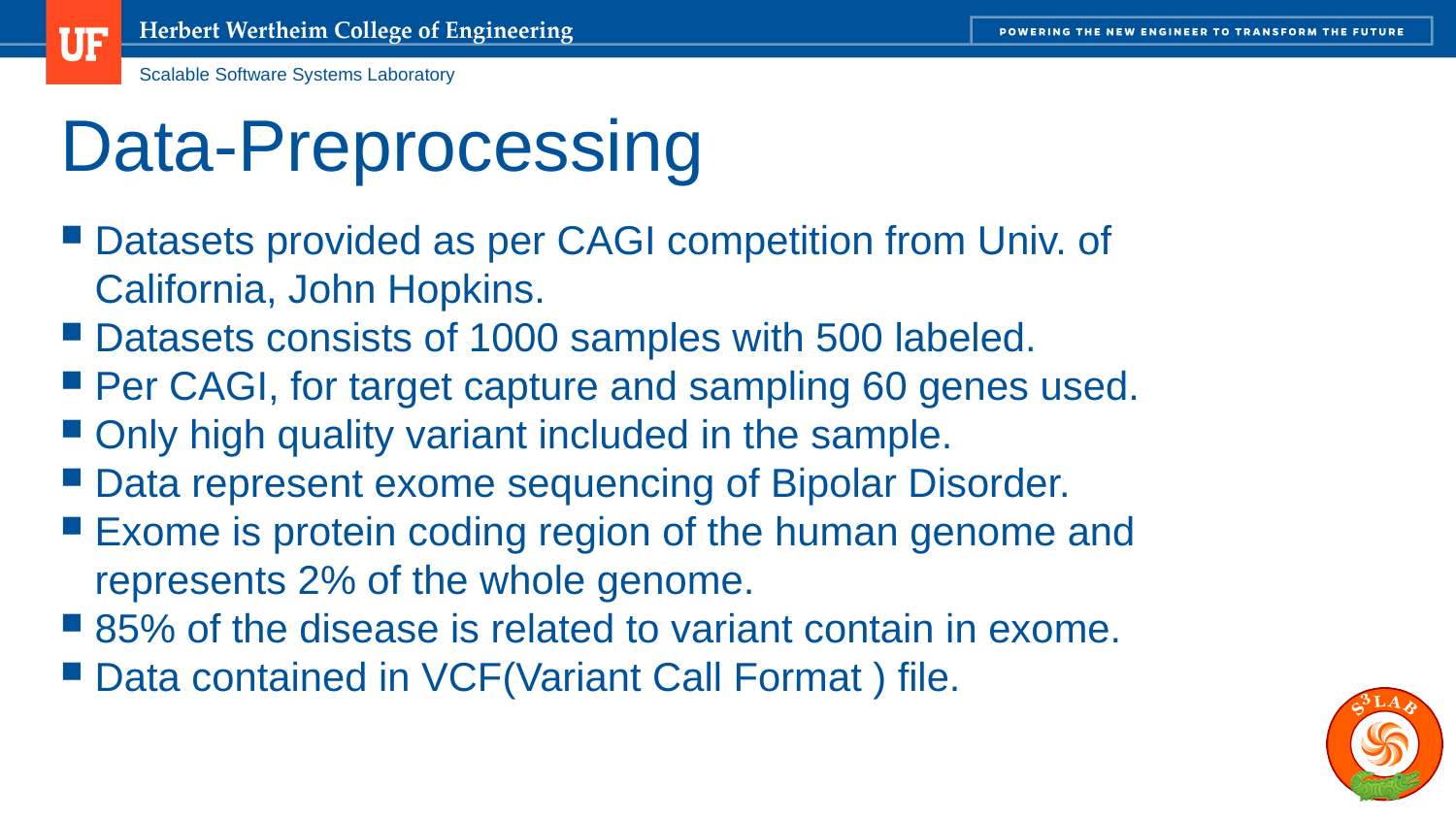

Data-Preprocessing
Datasets provided as per CAGI competition from Univ. of California, John Hopkins.
Datasets consists of 1000 samples with 500 labeled.
Per CAGI, for target capture and sampling 60 genes used.
Only high quality variant included in the sample.
Data represent exome sequencing of Bipolar Disorder.
Exome is protein coding region of the human genome and represents 2% of the whole genome.
85% of the disease is related to variant contain in exome.
Data contained in VCF(Variant Call Format ) file.